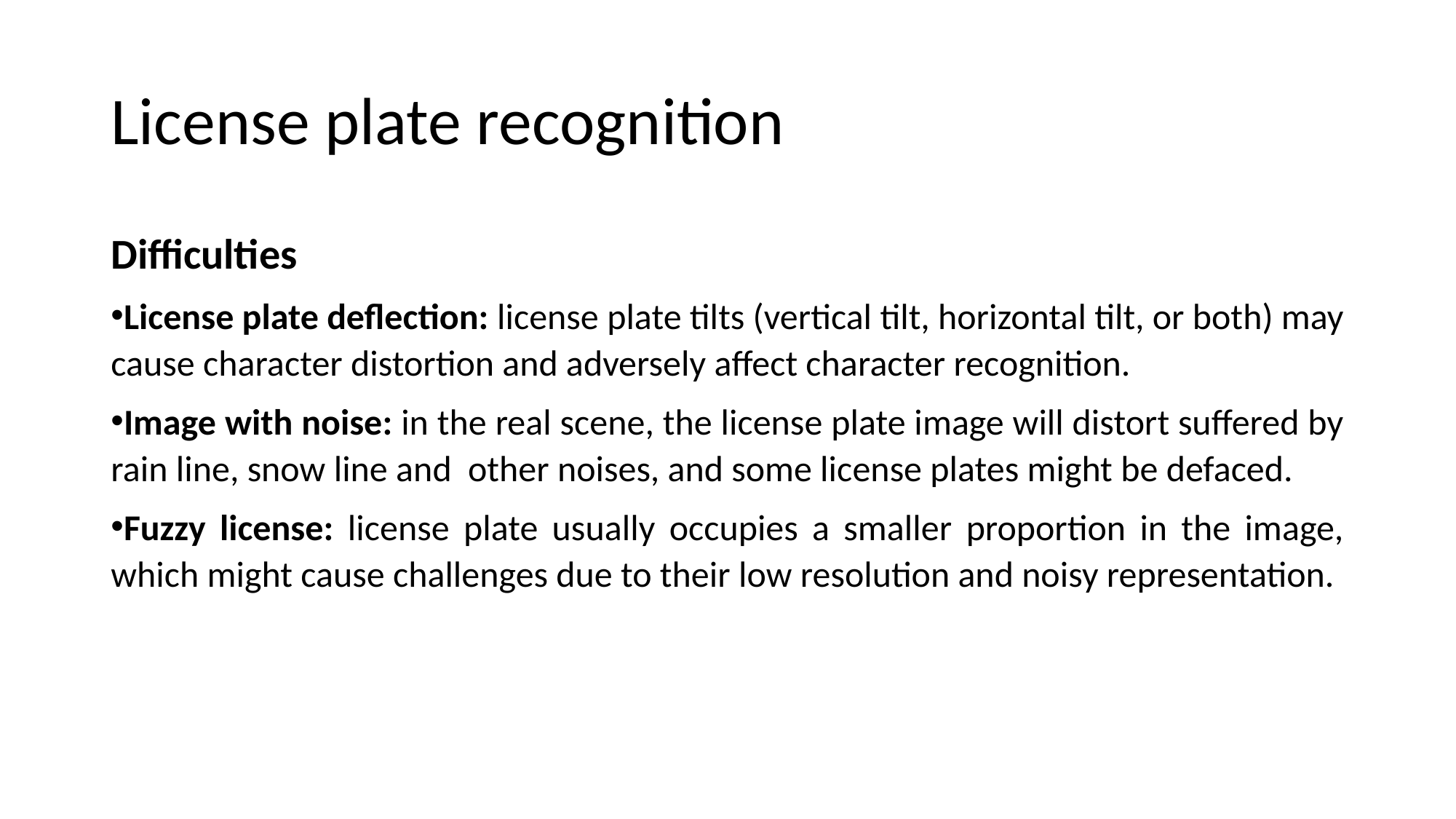

# License plate recognition
Difficulties
License plate deflection: license plate tilts (vertical tilt, horizontal tilt, or both) may cause character distortion and adversely affect character recognition.
Image with noise: in the real scene, the license plate image will distort suffered by rain line, snow line and  other noises, and some license plates might be defaced.
Fuzzy license: license plate usually occupies a smaller proportion in the image, which might cause challenges due to their low resolution and noisy representation.